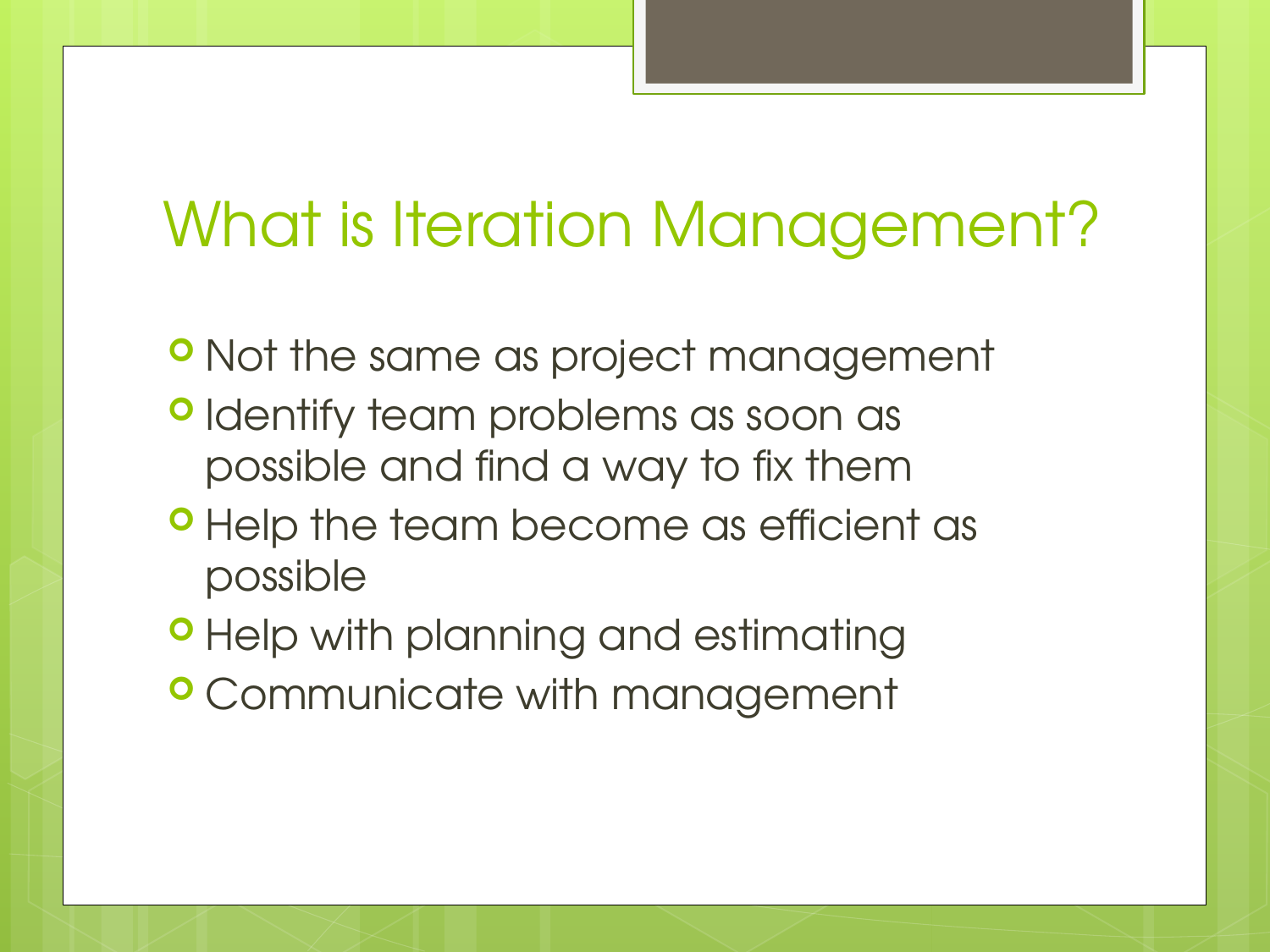

# What is Iteration Management?
Not the same as project management
Identify team problems as soon as possible and find a way to fix them
Help the team become as efficient as possible
Help with planning and estimating
Communicate with management